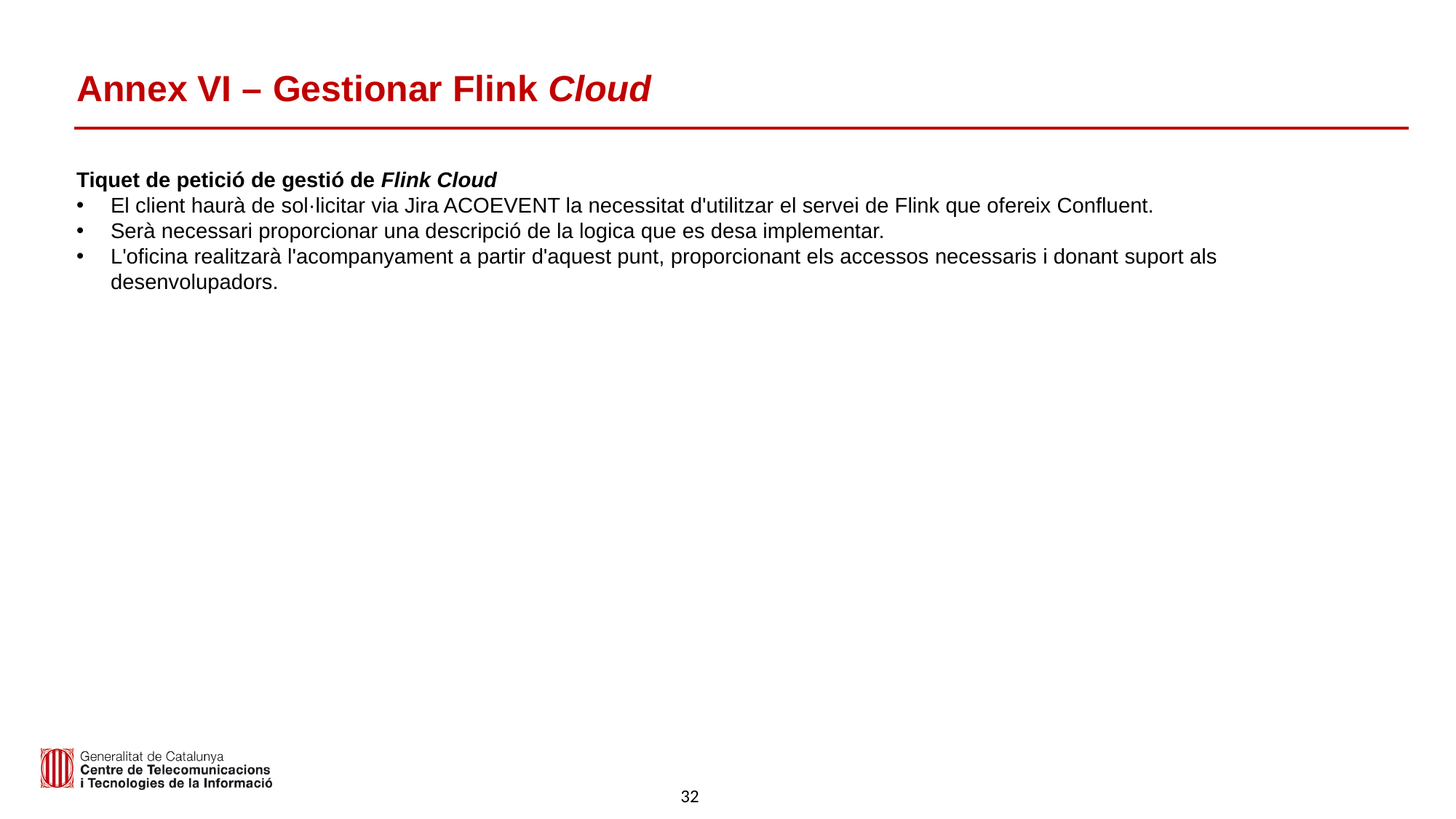

# Annex VI – Gestionar Flink Cloud

Tiquet de petició de gestió de Flink Cloud
El client haurà de sol·licitar via Jira ACOEVENT la necessitat d'utilitzar el servei de Flink que ofereix Confluent.
Serà necessari proporcionar una descripció de la logica que es desa implementar.
L'oficina realitzarà l'acompanyament a partir d'aquest punt, proporcionant els accessos necessaris i donant suport als desenvolupadors.

32